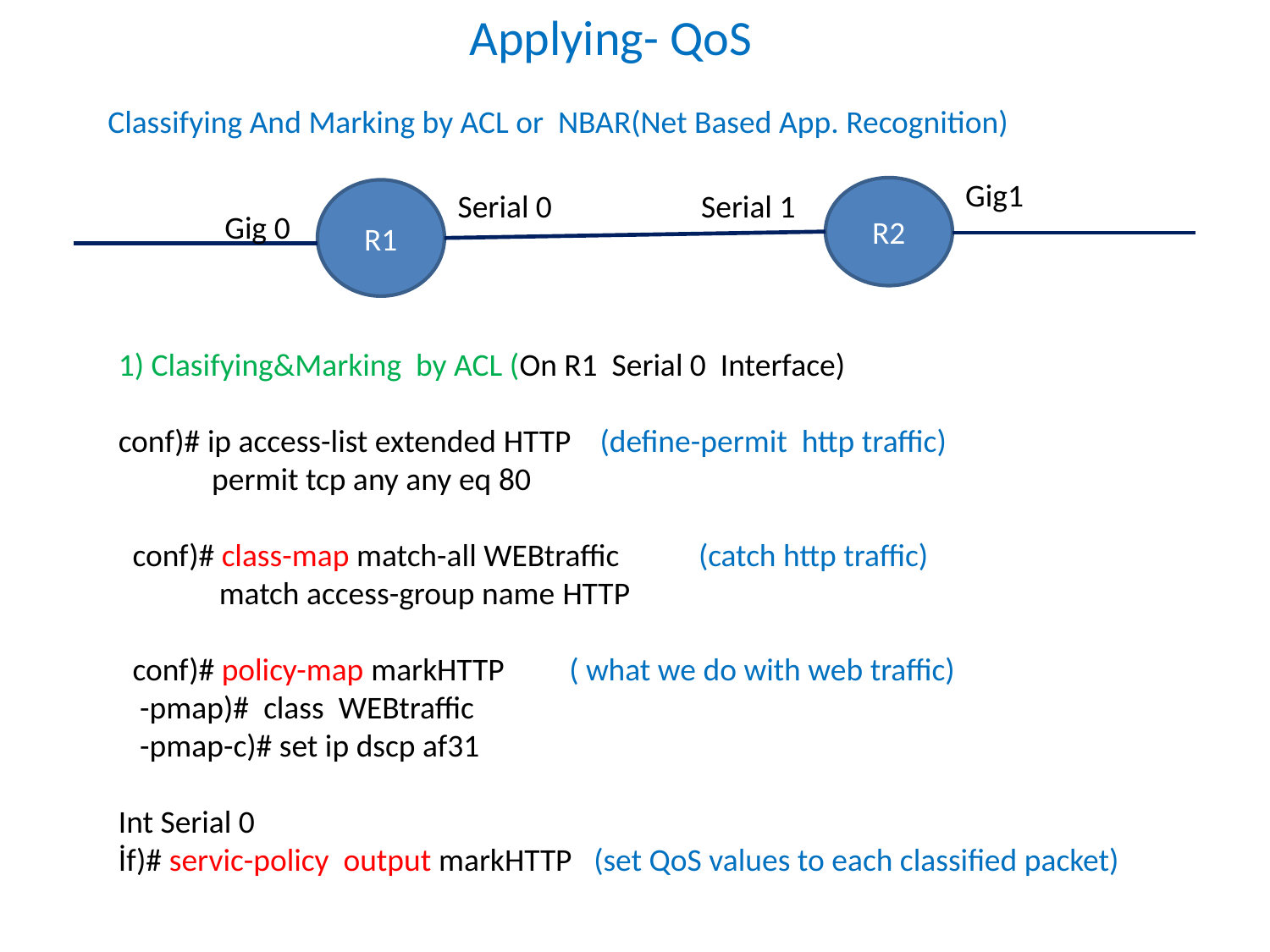

Applying- QoS
Classifying And Marking by ACL or  NBAR(Net Based App. Recognition)
Gig1
R2
R1
Serial 0
Serial 1
Gig 0
1) Clasifying&Marking  by ACL (On R1  Serial 0  Interface)

conf)# ip access-list extended HTTP    (define-permit  http traffic)
             permit tcp any any eq 80

  conf)# class-map match-all WEBtraffic           (catch http traffic)
              match access-group name HTTP

  conf)# policy-map markHTTP         ( what we do with web traffic)
   -pmap)#  class  WEBtraffic
   -pmap-c)# set ip dscp af31

Int Serial 0
İf)# servic-policy  output markHTTP   (set QoS values to each classified packet)